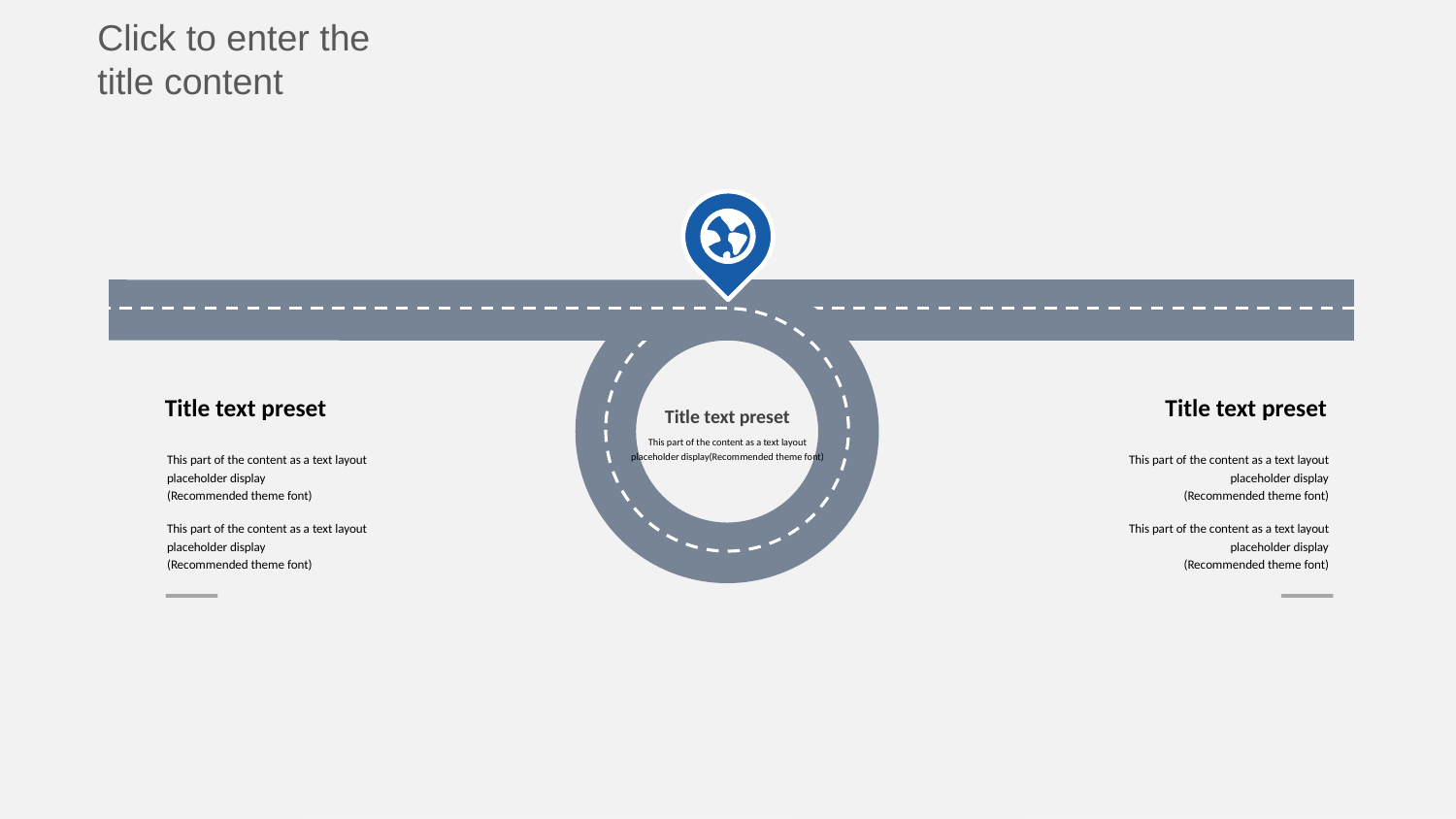

Click to enter the title content

Title text preset
Title text preset
Title text preset
This part of the content as a text layout placeholder display(Recommended theme font)
This part of the content as a text layout placeholder display
(Recommended theme font)
This part of the content as a text layout placeholder display
(Recommended theme font)
This part of the content as a text layout placeholder display
(Recommended theme font)
This part of the content as a text layout placeholder display
(Recommended theme font)